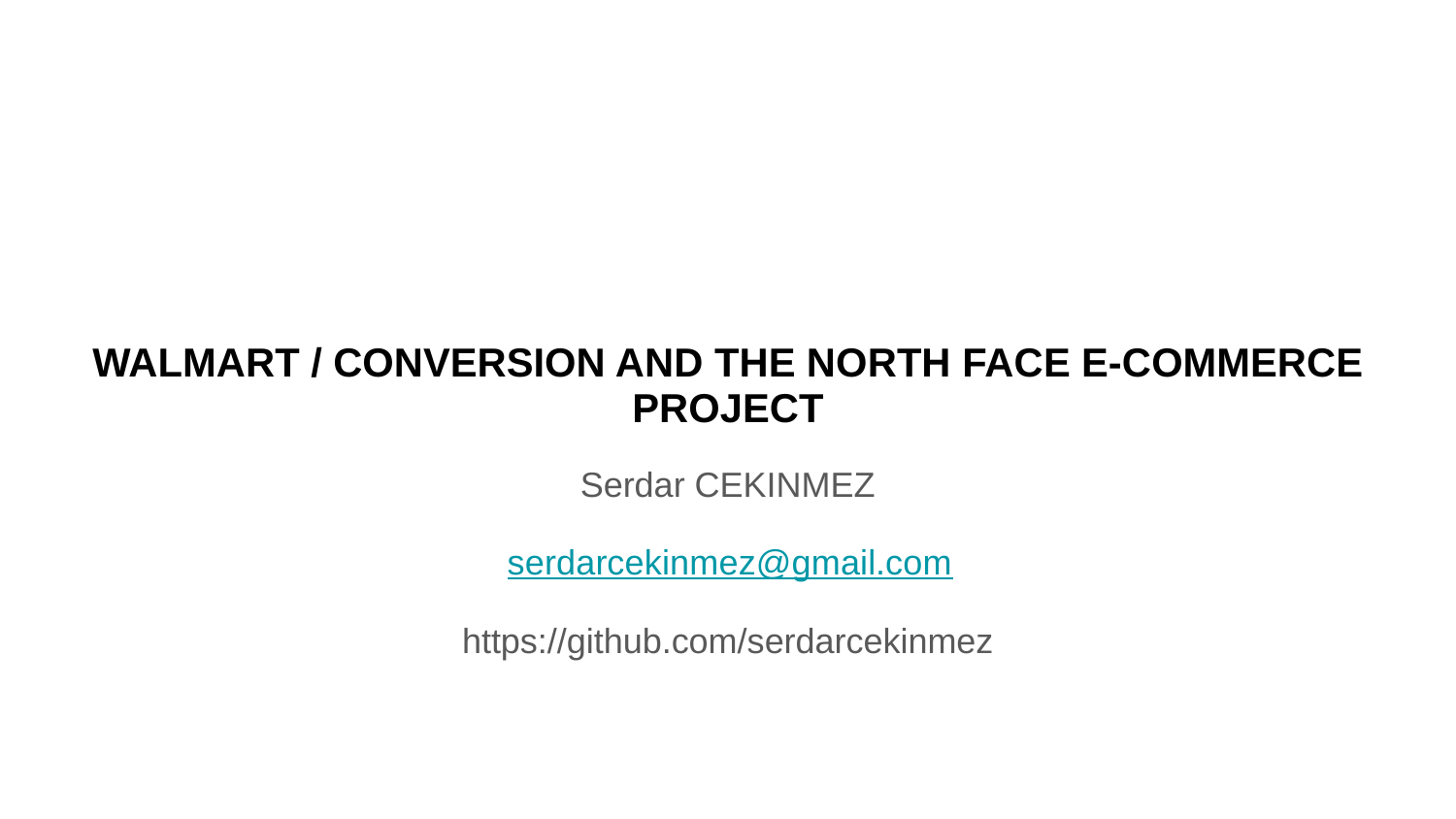

# WALMART / CONVERSION AND THE NORTH FACE E-COMMERCE PROJECT
Serdar CEKINMEZ

serdarcekinmez@gmail.com

https://github.com/serdarcekinmez